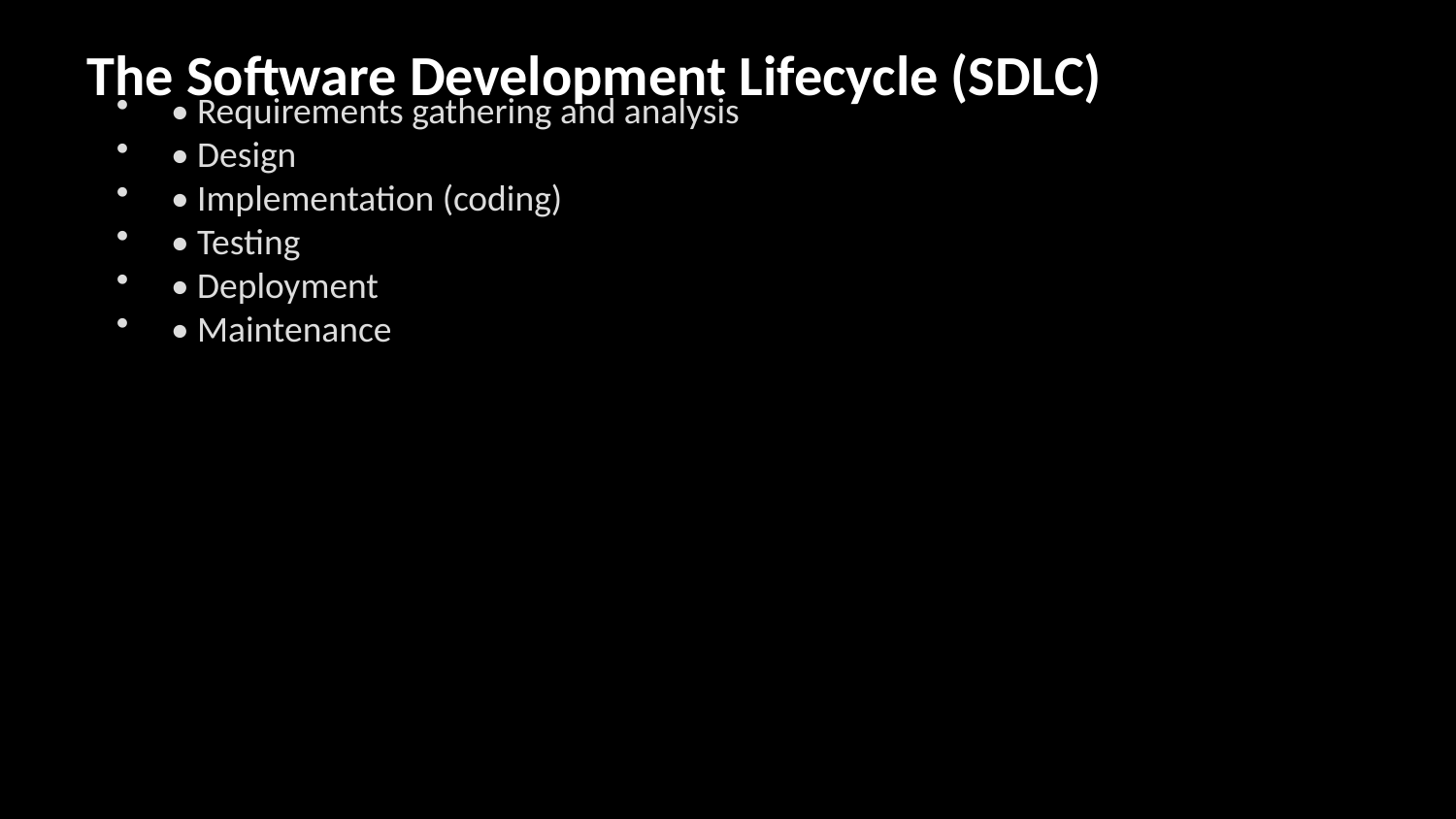

The Software Development Lifecycle (SDLC)
• Requirements gathering and analysis
• Design
• Implementation (coding)
• Testing
• Deployment
• Maintenance